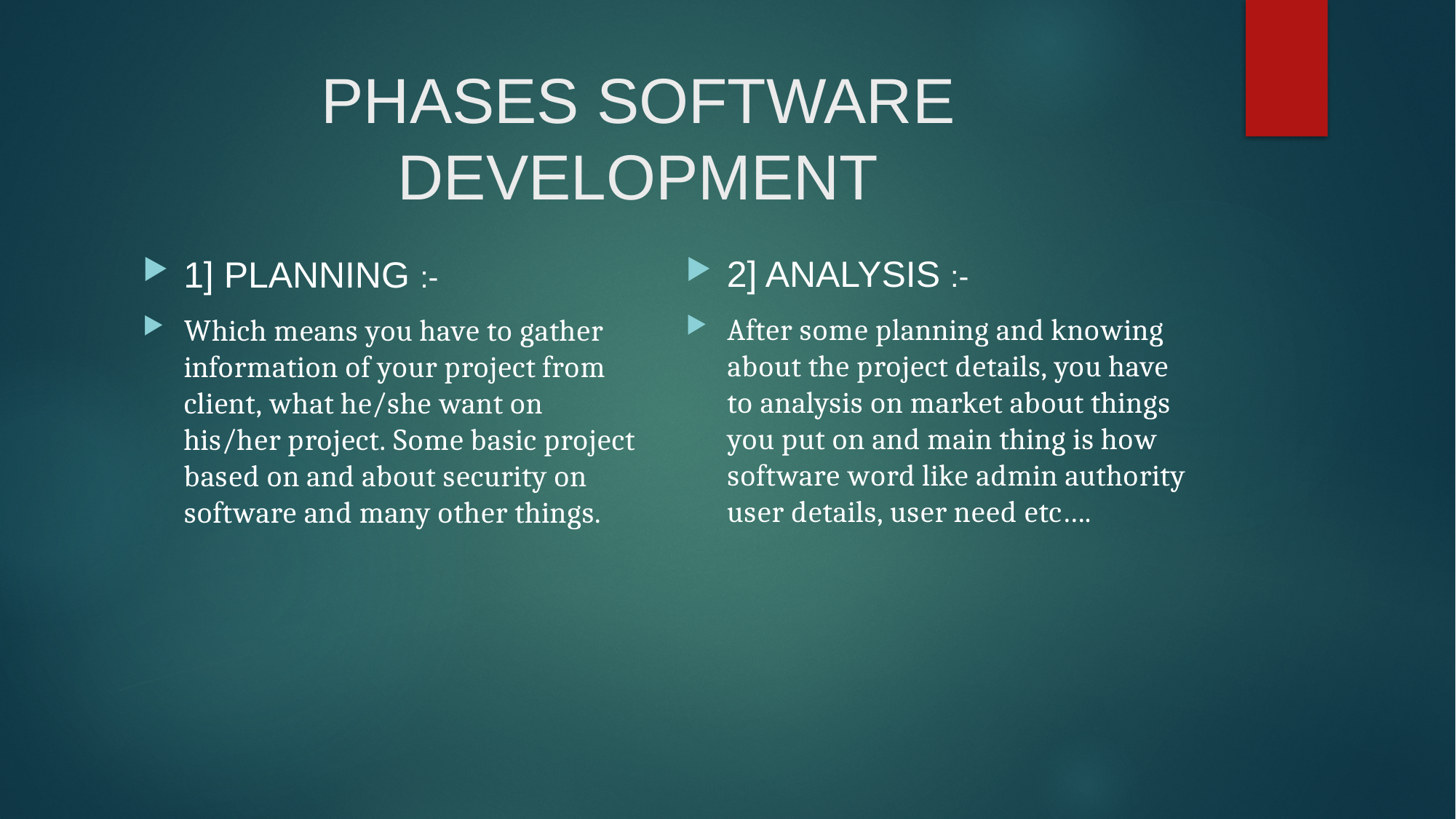

# PHASES SOFTWARE DEVELOPMENT
2] ANALYSIS :-
After some planning and knowing about the project details, you have to analysis on market about things you put on and main thing is how software word like admin authority user details, user need etc….
1] PLANNING :-
Which means you have to gather information of your project from client, what he/she want on his/her project. Some basic project based on and about security on software and many other things.